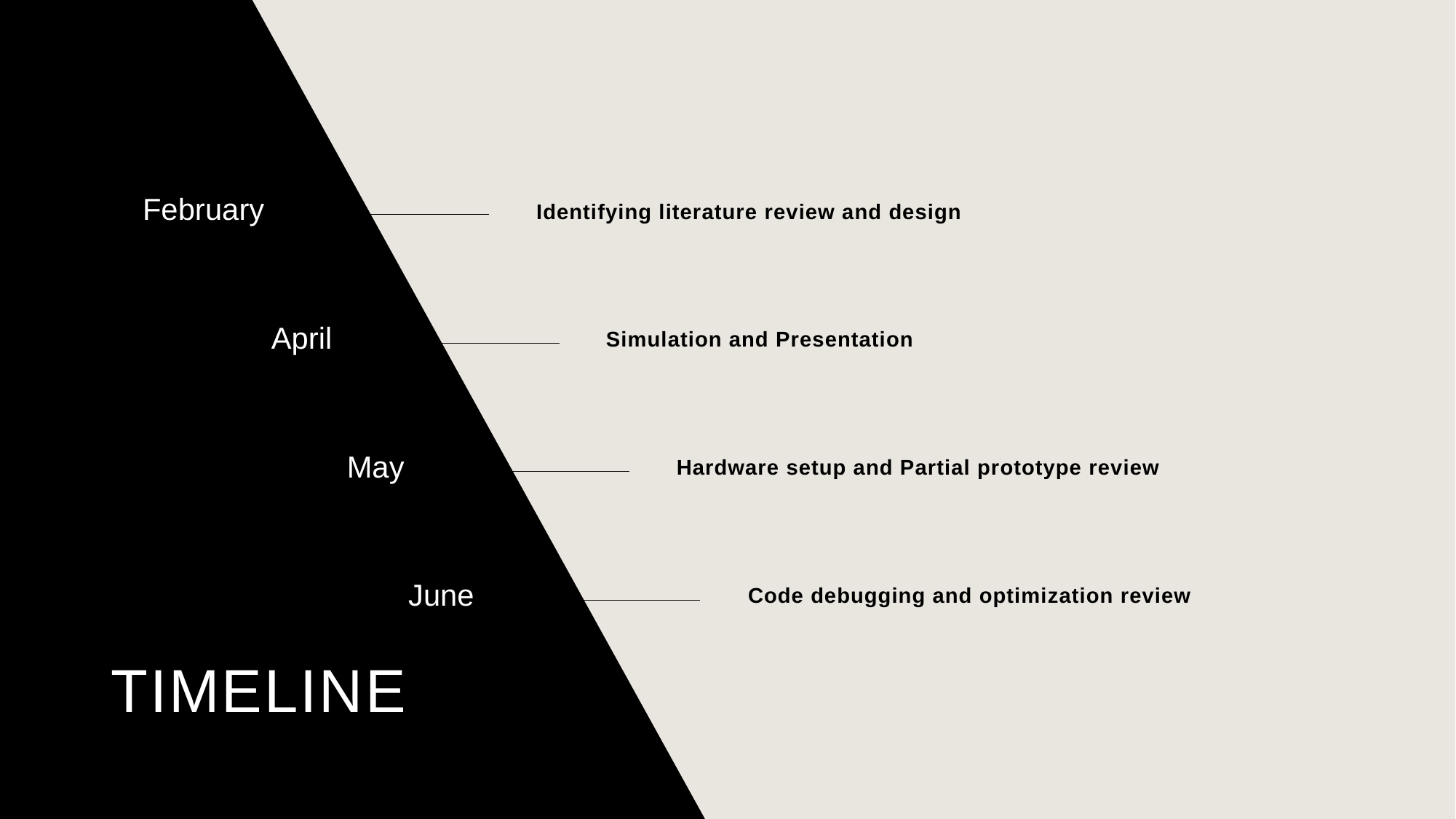

February
Identifying literature review and design
April
Simulation and Presentation
May
Hardware setup and Partial prototype review
June
Code debugging and optimization review
# TIMELINE